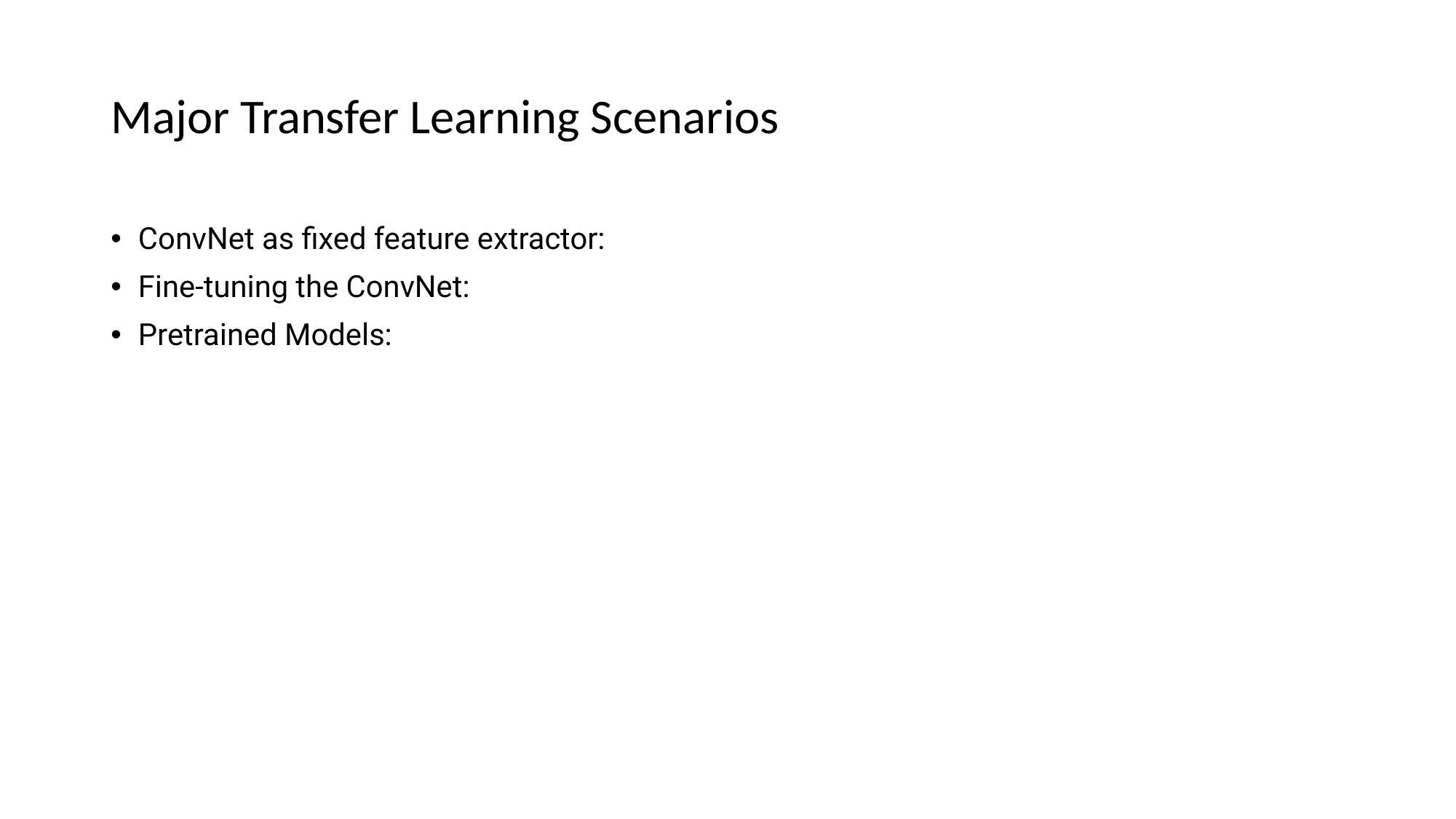

# Major Transfer Learning Scenarios
ConvNet as fixed feature extractor:
Fine-tuning the ConvNet:
Pretrained Models: